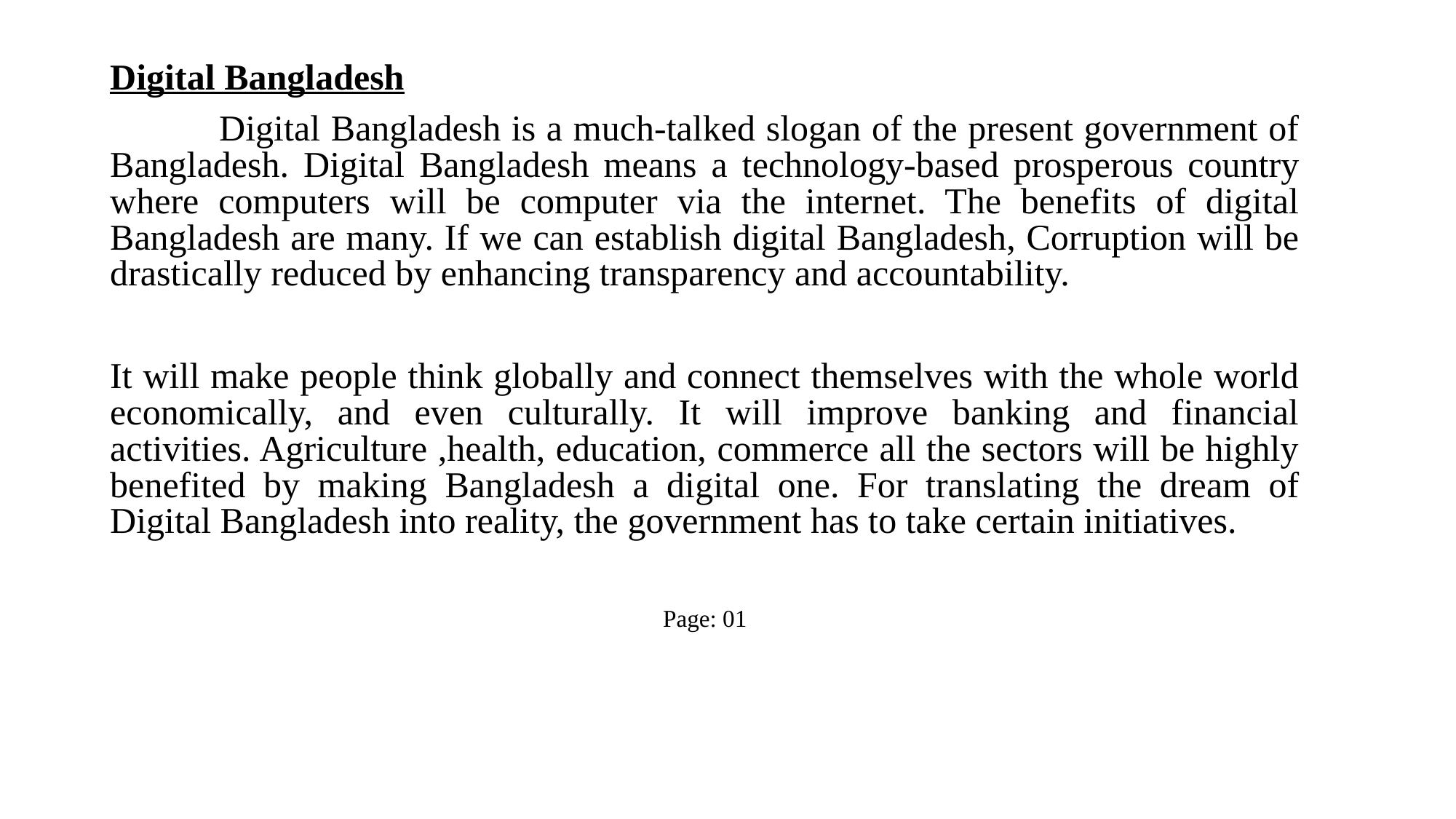

Digital Bangladesh
	Digital Bangladesh is a much-talked slogan of the present government of Bangladesh. Digital Bangladesh means a technology-based prosperous country where computers will be computer via the internet. The benefits of digital Bangladesh are many. If we can establish digital Bangladesh, Corruption will be drastically reduced by enhancing transparency and accountability.

It will make people think globally and connect themselves with the whole world economically, and even culturally. It will improve banking and financial activities. Agriculture ,health, education, commerce all the sectors will be highly benefited by making Bangladesh a digital one. For translating the dream of Digital Bangladesh into reality, the government has to take certain initiatives.

Page: 01